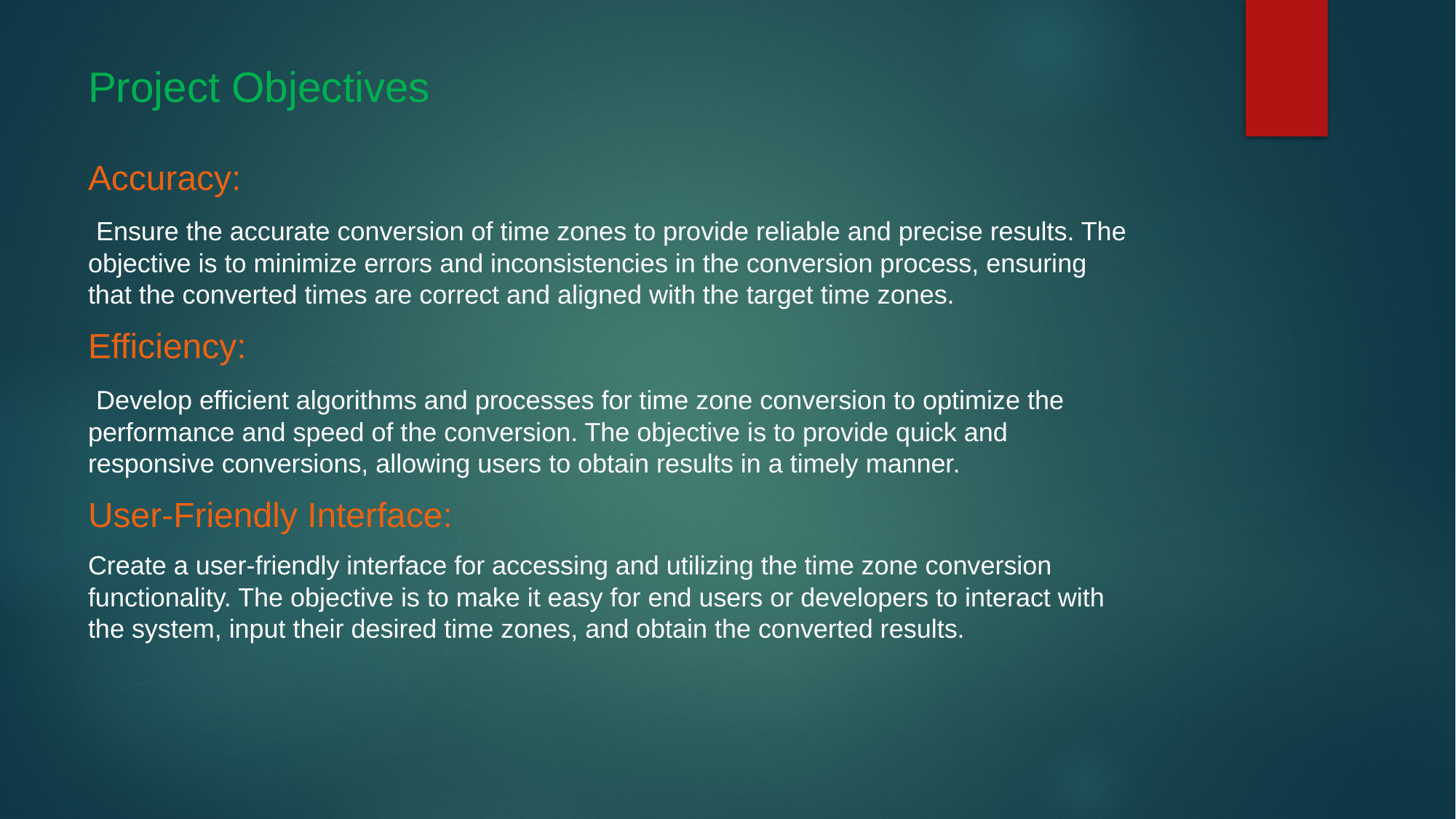

# Project Objectives
Accuracy:
 Ensure the accurate conversion of time zones to provide reliable and precise results. The objective is to minimize errors and inconsistencies in the conversion process, ensuring that the converted times are correct and aligned with the target time zones.
Efficiency:
 Develop efficient algorithms and processes for time zone conversion to optimize the performance and speed of the conversion. The objective is to provide quick and responsive conversions, allowing users to obtain results in a timely manner.
User-Friendly Interface:
Create a user-friendly interface for accessing and utilizing the time zone conversion functionality. The objective is to make it easy for end users or developers to interact with the system, input their desired time zones, and obtain the converted results.